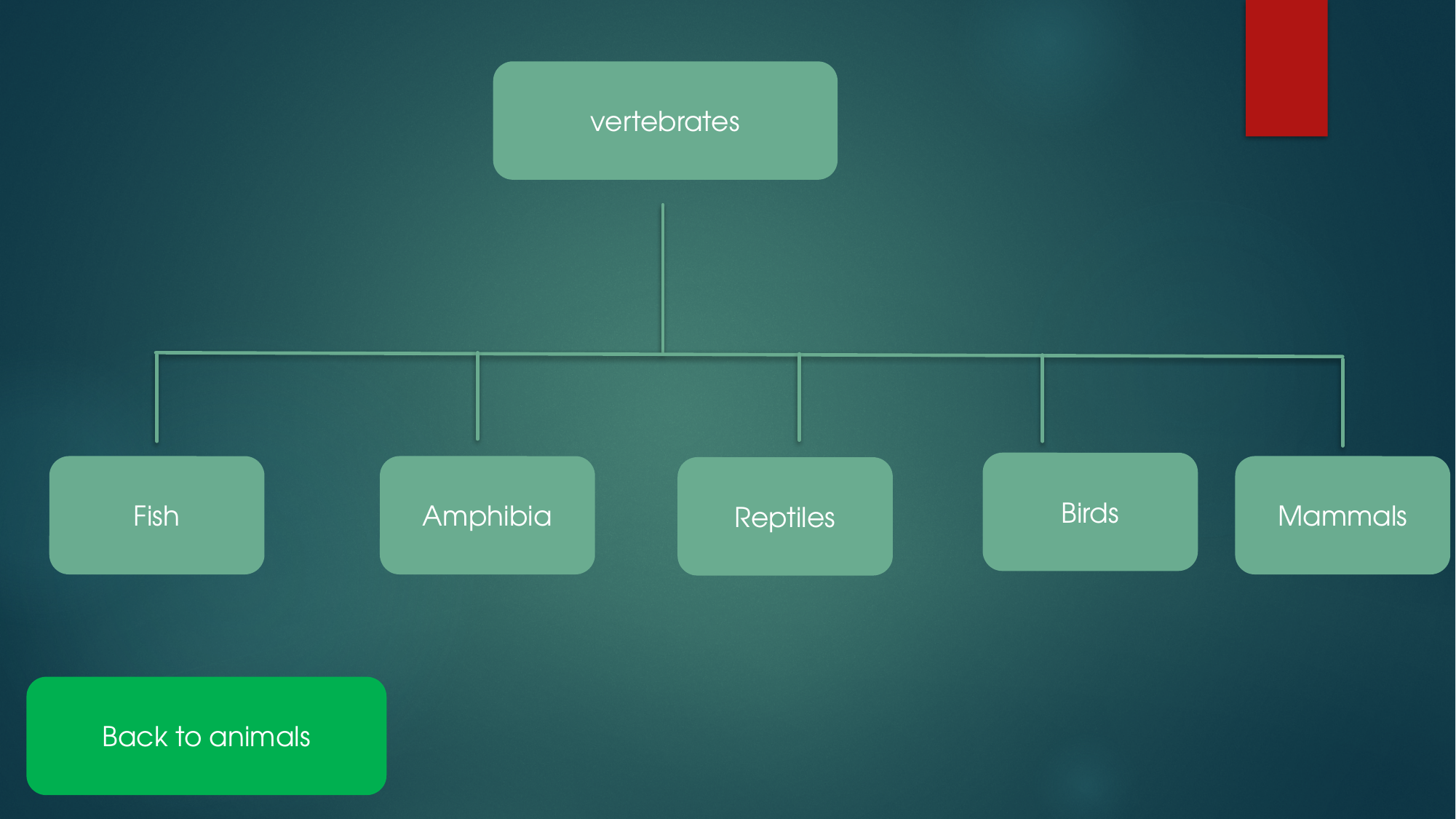

vertebrates
Birds
Fish
Amphibia
Mammals
Reptiles
Back to animals